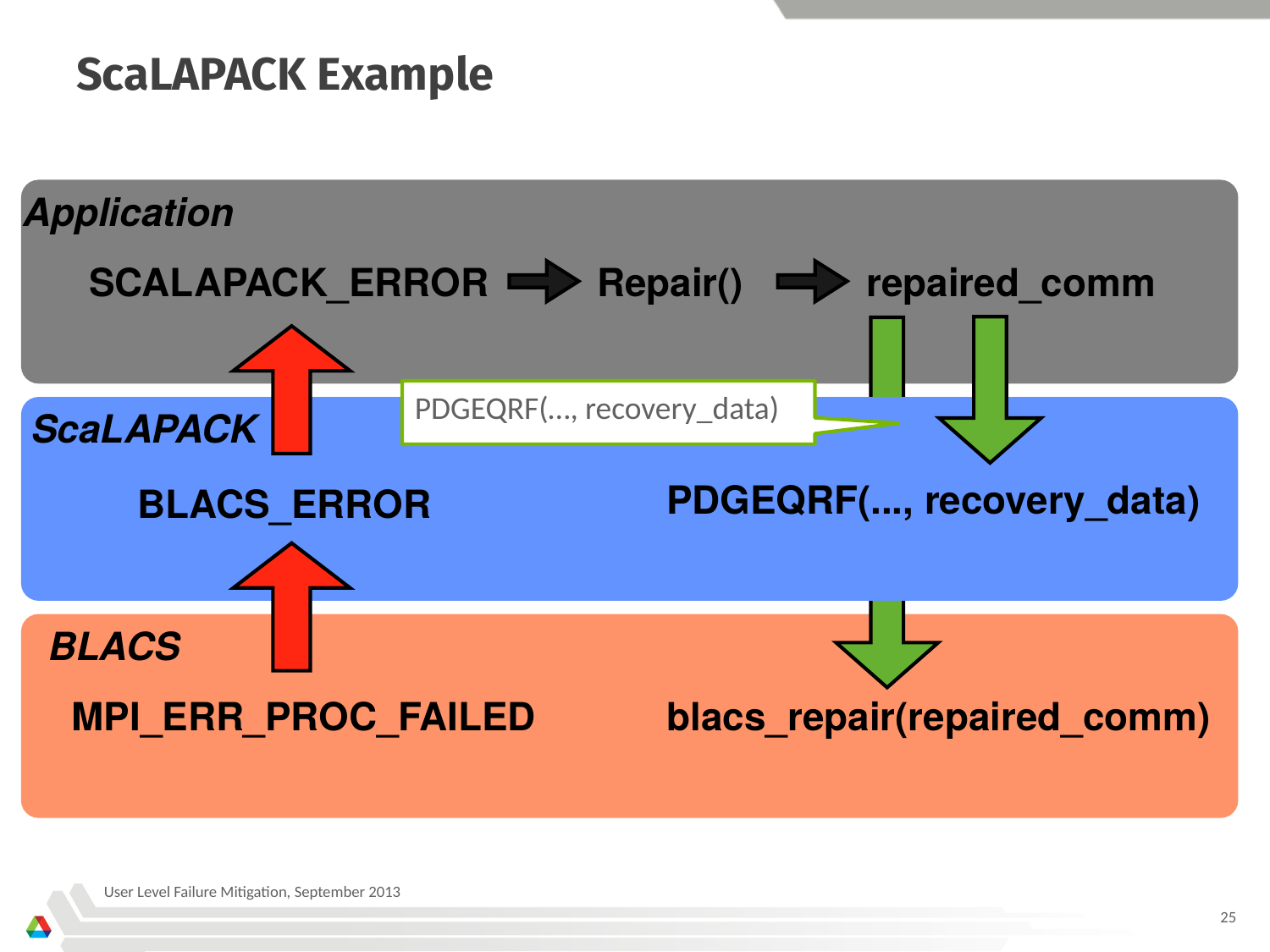

# ScaLAPACK Example

Application
SCALAPACK_ERROR
Repair()
repaired_comm

ScaLAPACK

PDGEQRF(..., recovery_data)
BLACS_ERROR

BLACS
MPI_ERR_PROC_FAILED
blacs_repair(repaired_comm)
PDGEQRF(…, recovery_data)
User Level Failure Mitigation, September 2013
25